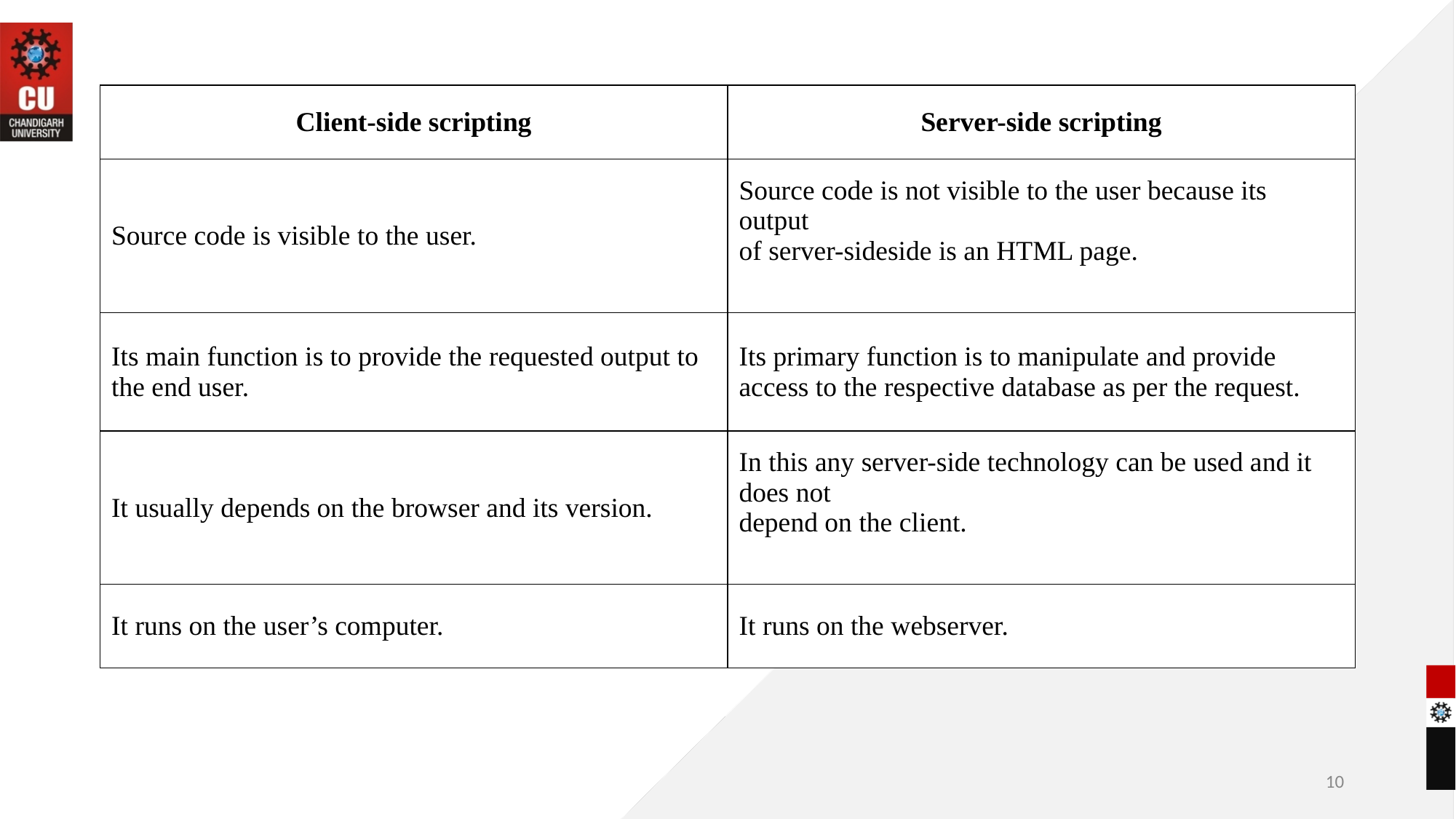

| Client-side scripting | Server-side scripting |
| --- | --- |
| Source code is visible to the user. | Source code is not visible to the user because its output  of server-sideside is an HTML page. |
| Its main function is to provide the requested output to the end user. | Its primary function is to manipulate and provide access to the respective database as per the request. |
| It usually depends on the browser and its version. | In this any server-side technology can be used and it does not  depend on the client. |
| It runs on the user’s computer. | It runs on the webserver. |
10